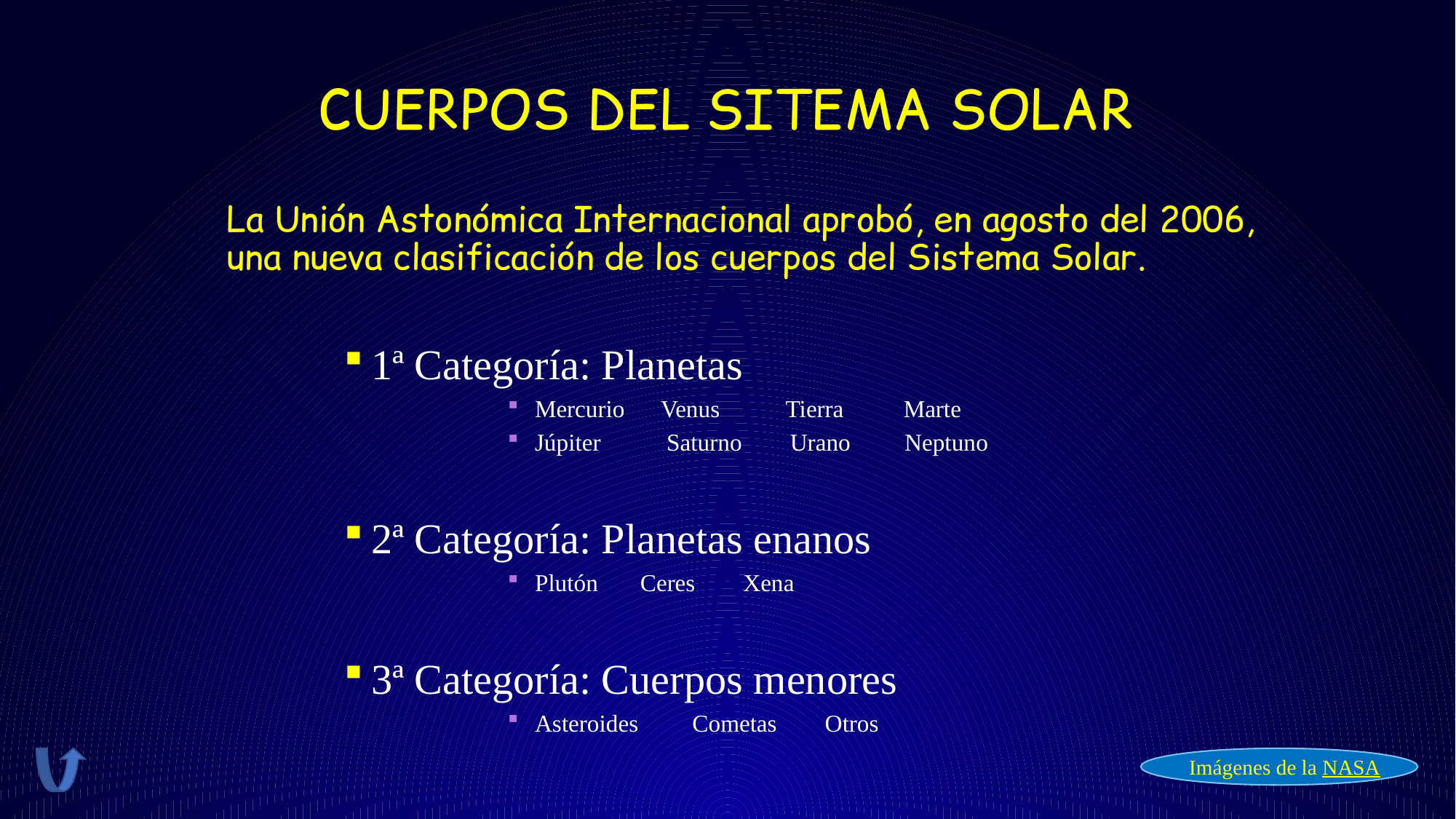

# CUERPOS DEL SITEMA SOLAR
La Unión Astonómica Internacional aprobó, en agosto del 2006, una nueva clasificación de los cuerpos del Sistema Solar.
1ª Categoría: Planetas
Mercurio      Venus           Tierra          Marte
Júpiter           Saturno        Urano         Neptuno

2ª Categoría: Planetas enanos
Plutón       Ceres        Xena

3ª Categoría: Cuerpos menores
Asteroides         Cometas        Otros

Imágenes de la NASA